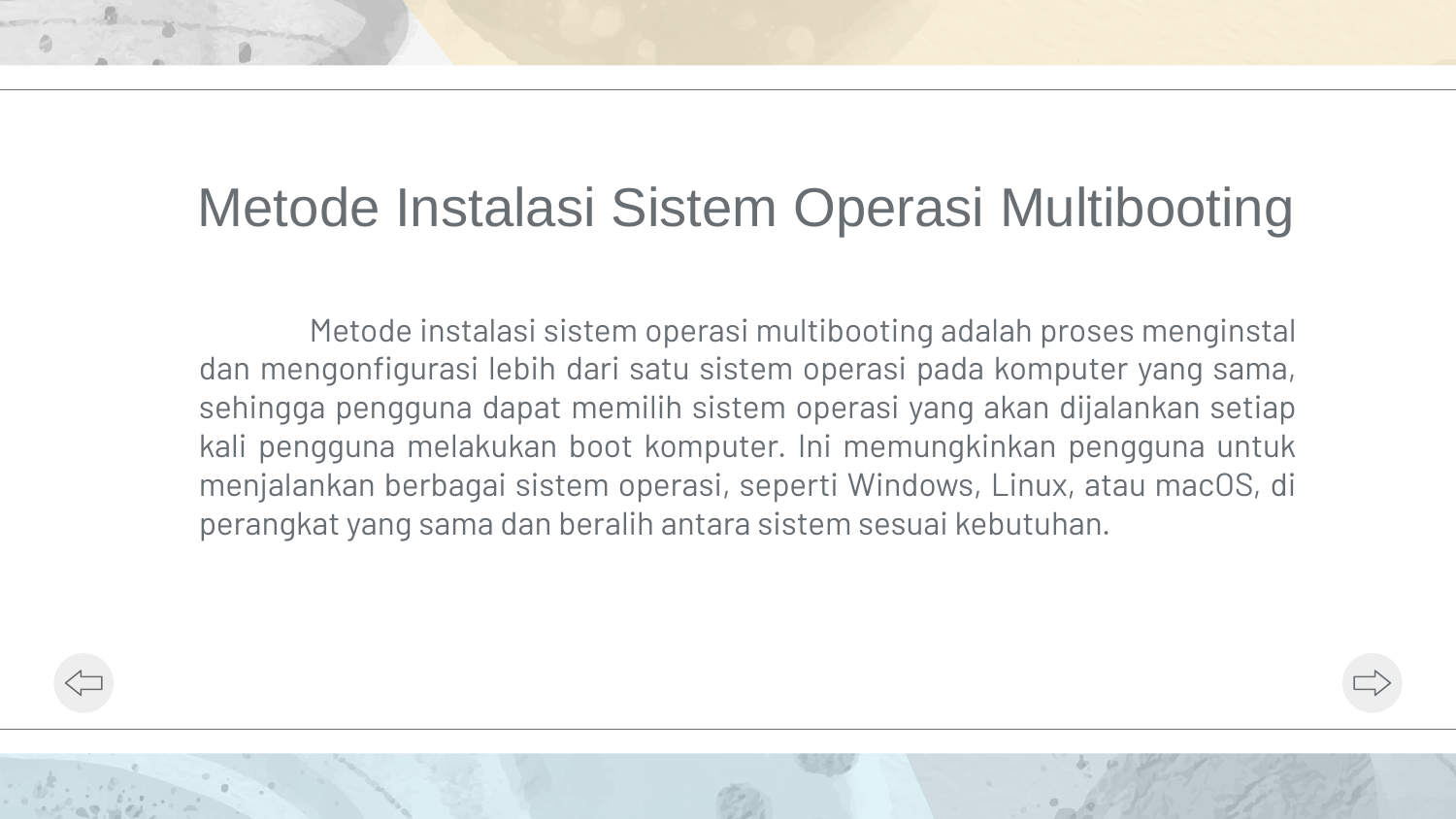

# Metode Instalasi Sistem Operasi Multibooting
Metode instalasi sistem operasi multibooting adalah proses menginstal dan mengonfigurasi lebih dari satu sistem operasi pada komputer yang sama, sehingga pengguna dapat memilih sistem operasi yang akan dijalankan setiap kali pengguna melakukan boot komputer. Ini memungkinkan pengguna untuk menjalankan berbagai sistem operasi, seperti Windows, Linux, atau macOS, di perangkat yang sama dan beralih antara sistem sesuai kebutuhan.